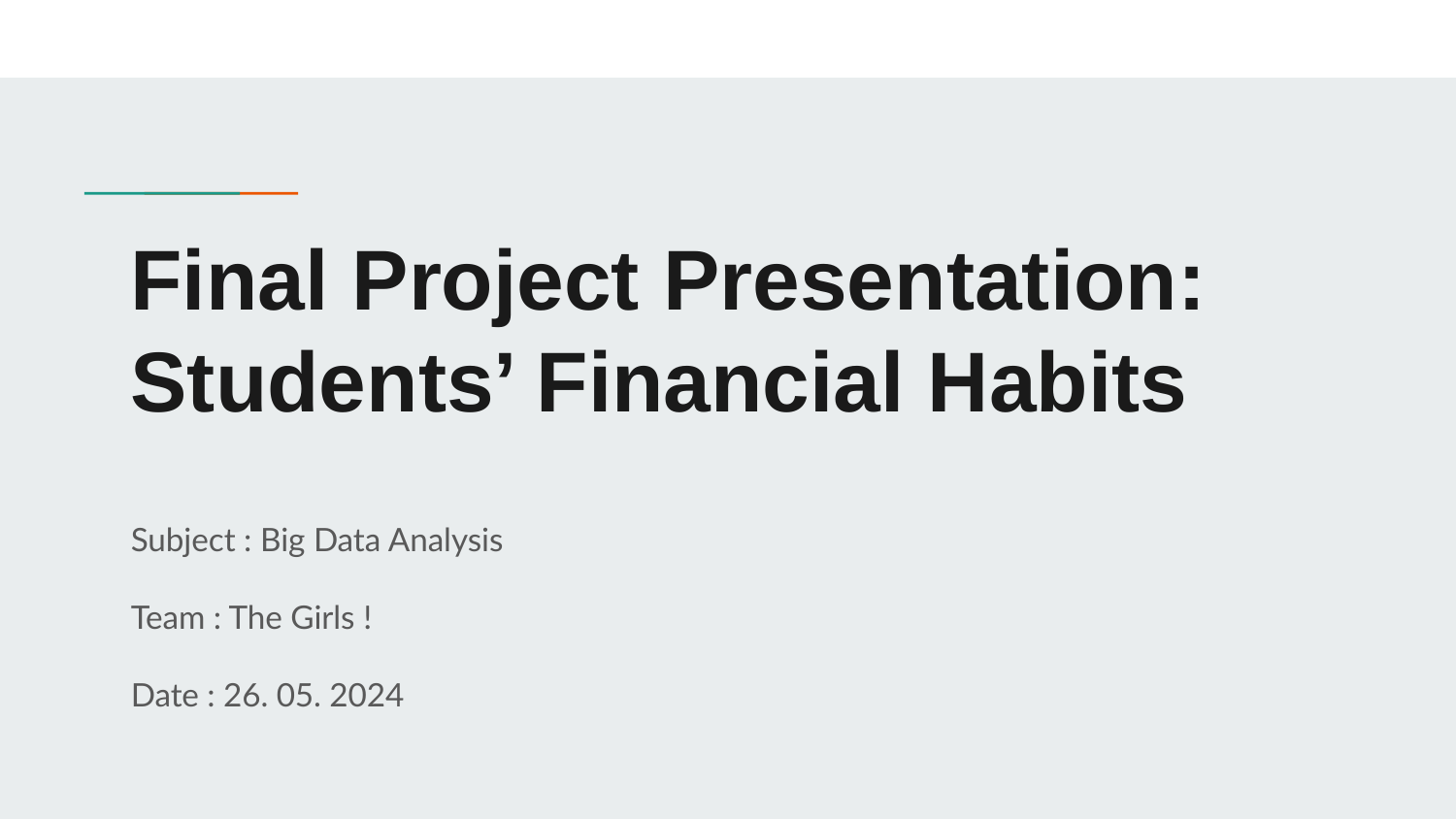

# Final Project Presentation: Students’ Financial Habits
Subject : Big Data Analysis

Team : The Girls !

Date : 26. 05. 2024